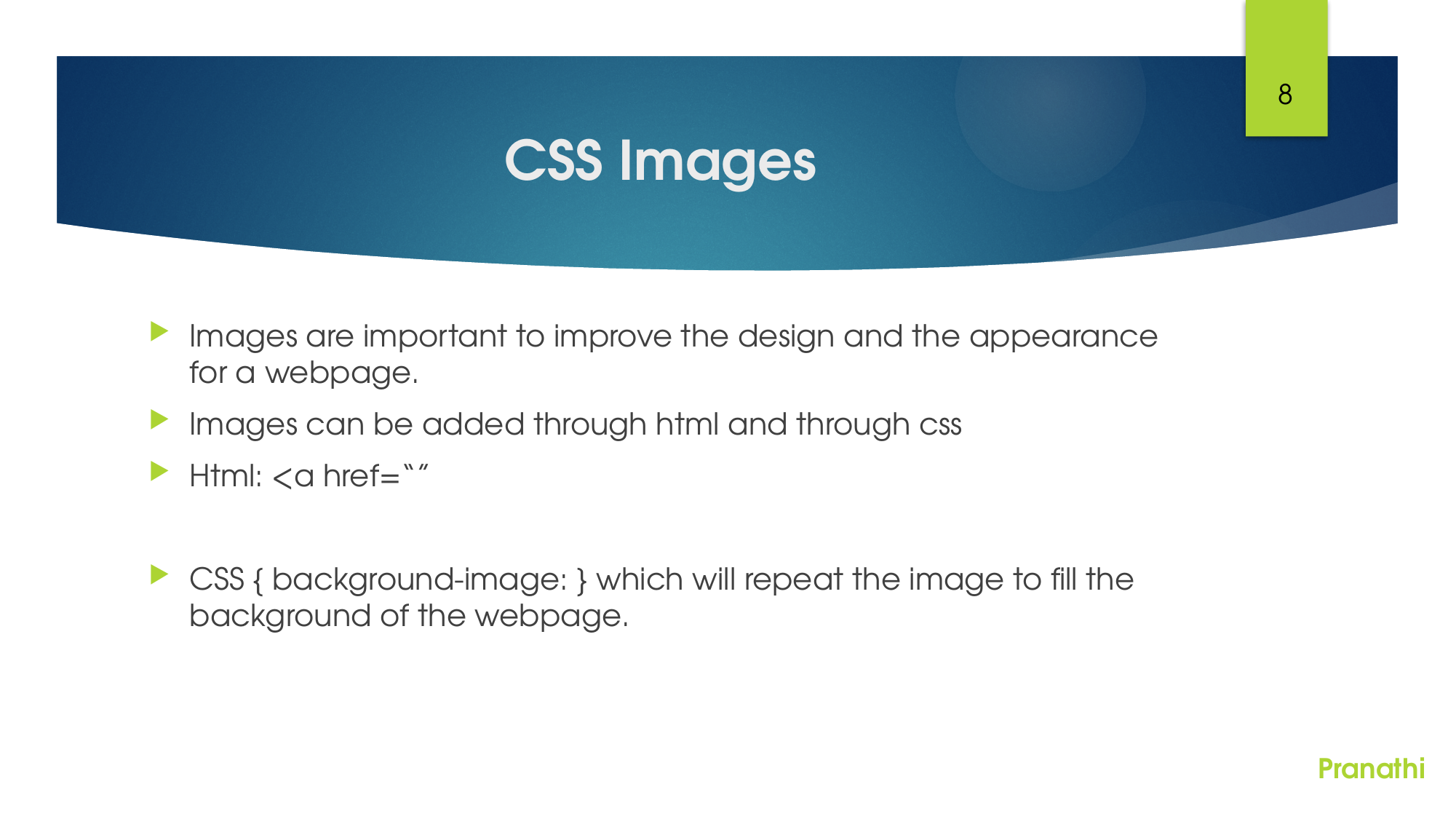

8
# CSS Images
Images are important to improve the design and the appearance for a webpage.
Images can be added through html and through css
Html: <a href=“”

CSS { background-image: } which will repeat the image to fill the background of the webpage.

Pranathi